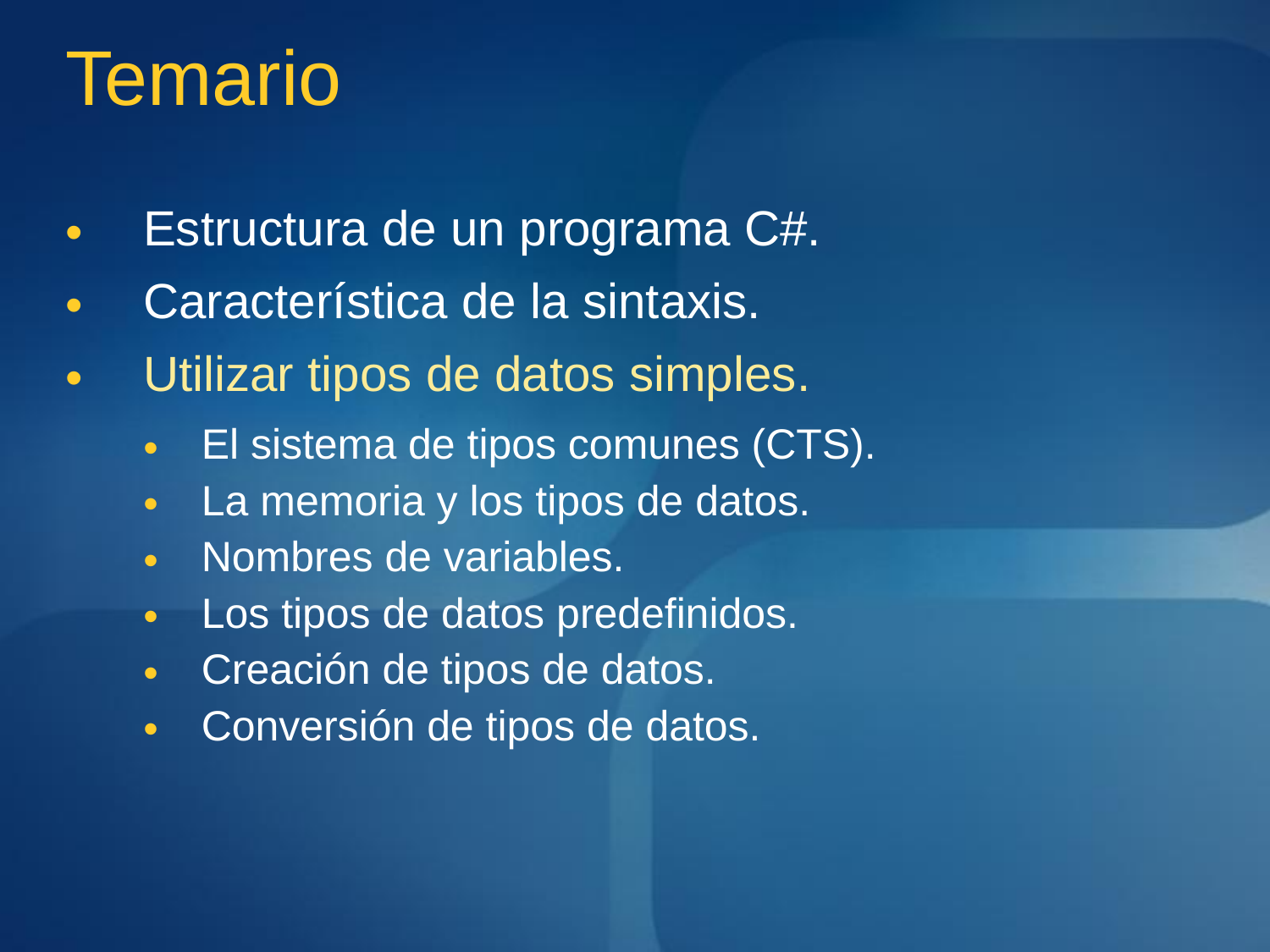

# Temario
Estructura de un programa C#.
Característica de la sintaxis.
Utilizar tipos de datos simples.
El sistema de tipos comunes (CTS).
La memoria y los tipos de datos.
Nombres de variables.
Los tipos de datos predefinidos.
Creación de tipos de datos.
Conversión de tipos de datos.